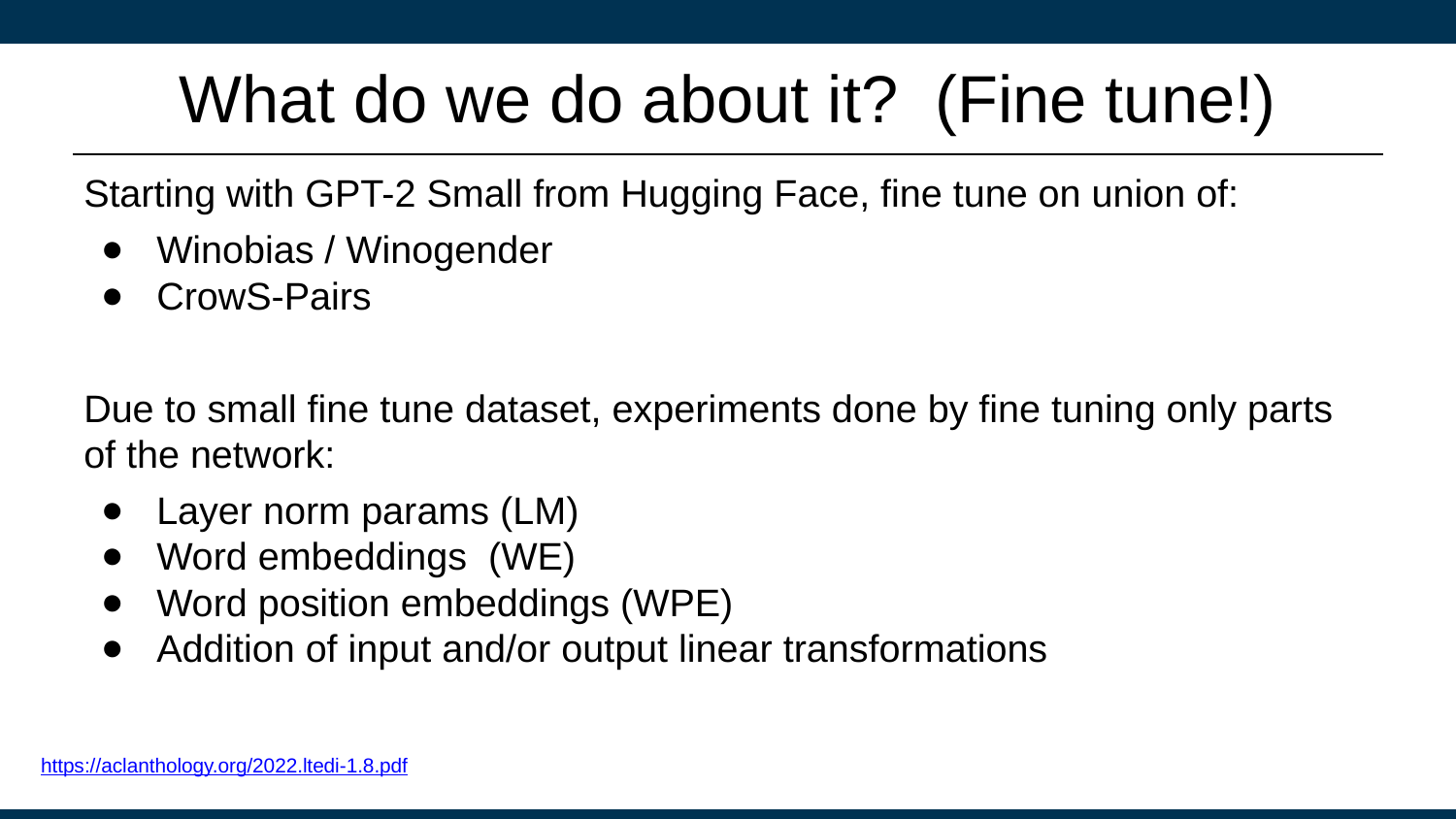

# What do we do about it?  (Fine tune!)
Starting with GPT-2 Small from Hugging Face, fine tune on union of:
Winobias / Winogender
CrowS-Pairs

Due to small fine tune dataset, experiments done by fine tuning only parts of the network:
Layer norm params (LM)
Word embeddings  (WE)
Word position embeddings (WPE)
Addition of input and/or output linear transformations
https://aclanthology.org/2022.ltedi-1.8.pdf